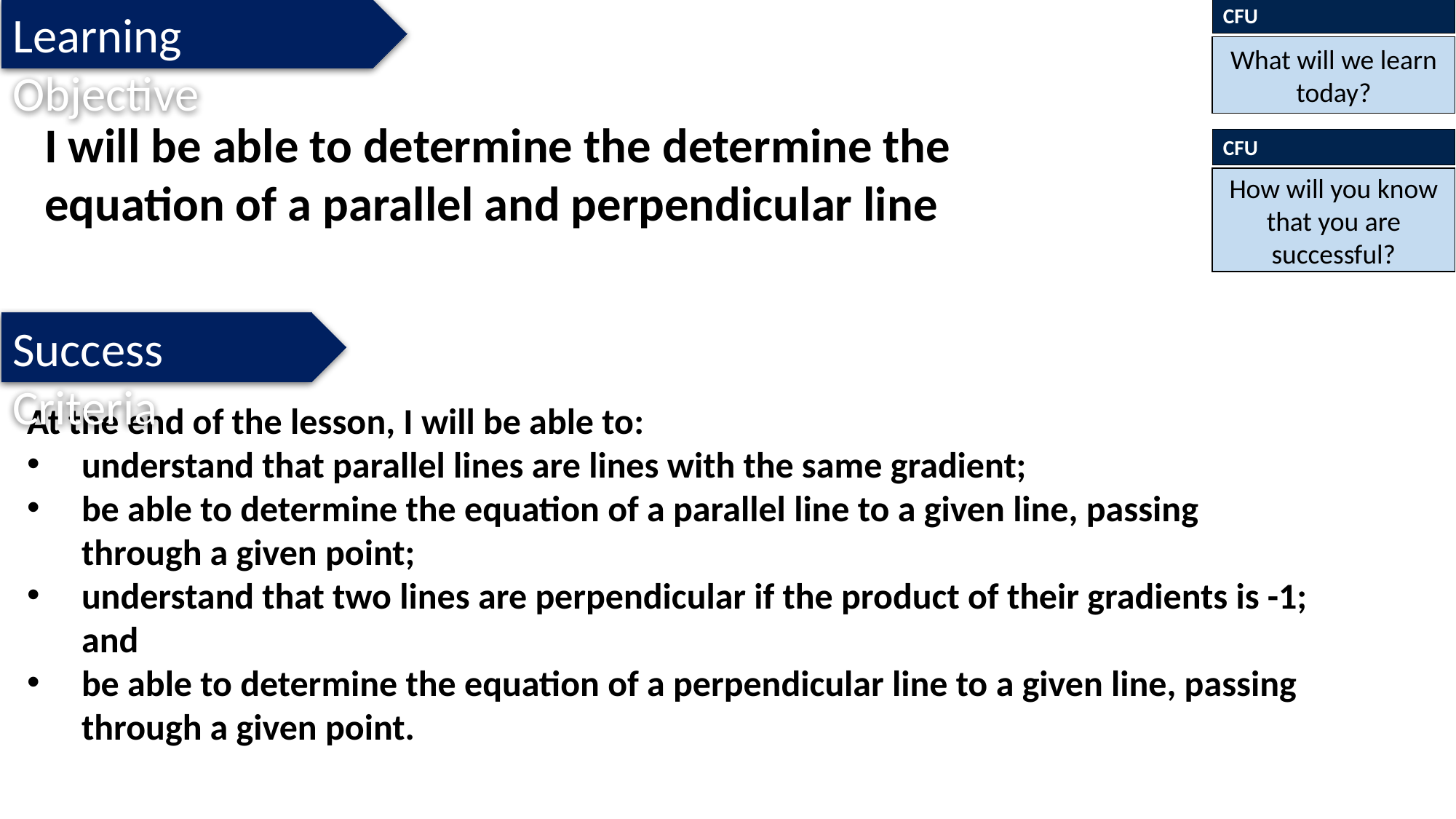

CFU
What will we learn today?
Learning Objective
I will be able to determine the determine the equation of a parallel and perpendicular line
CFU
How will you know that you are successful?
Success Criteria
At the end of the lesson, I will be able to:
understand that parallel lines are lines with the same gradient;
be able to determine the equation of a parallel line to a given line, passing through a given point;
understand that two lines are perpendicular if the product of their gradients is -1; and
be able to determine the equation of a perpendicular line to a given line, passing through a given point.